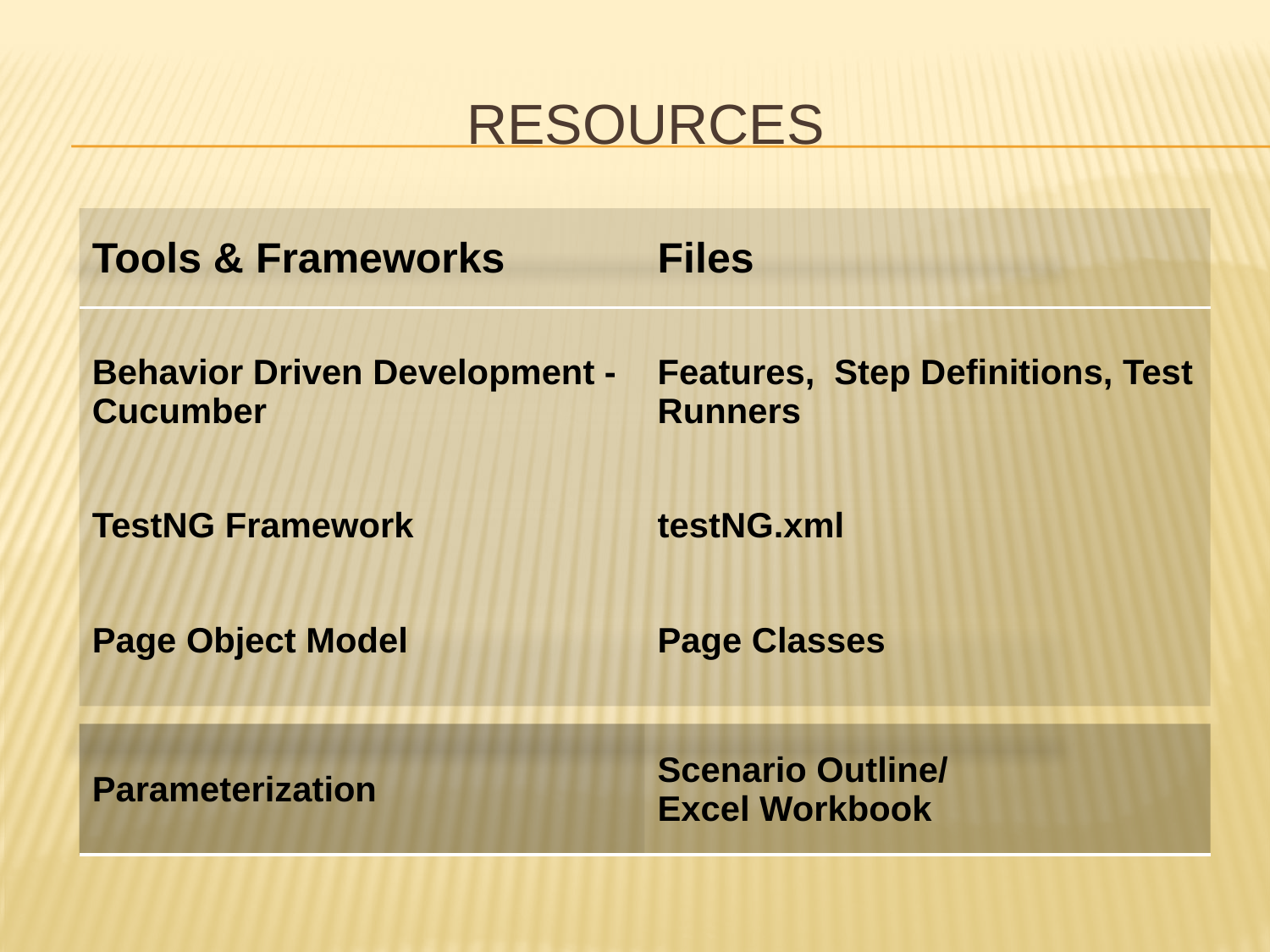

# Resources
| Tools & Frameworks | Files |
| --- | --- |
| Behavior Driven Development - Cucumber | Features, Step Definitions, Test Runners |
| TestNG Framework | testNG.xml |
| Page Object Model | Page Classes |
| Parameterization | Scenario Outline/ Excel Workbook |
| --- | --- |